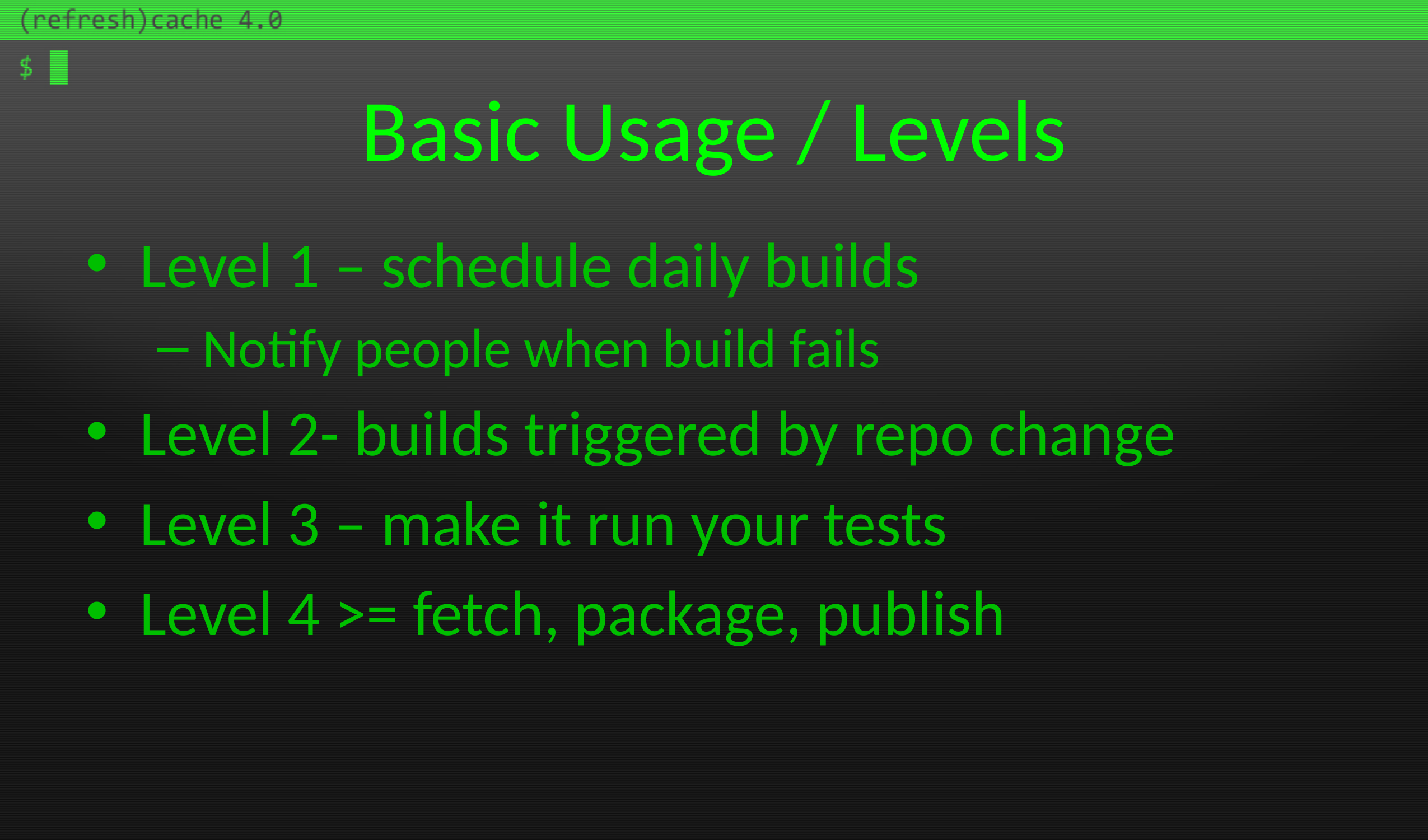

# Basic Usage / Levels
Level 1 – schedule daily builds
Notify people when build fails
Level 2- builds triggered by repo change
Level 3 – make it run your tests
Level 4 >= fetch, package, publish